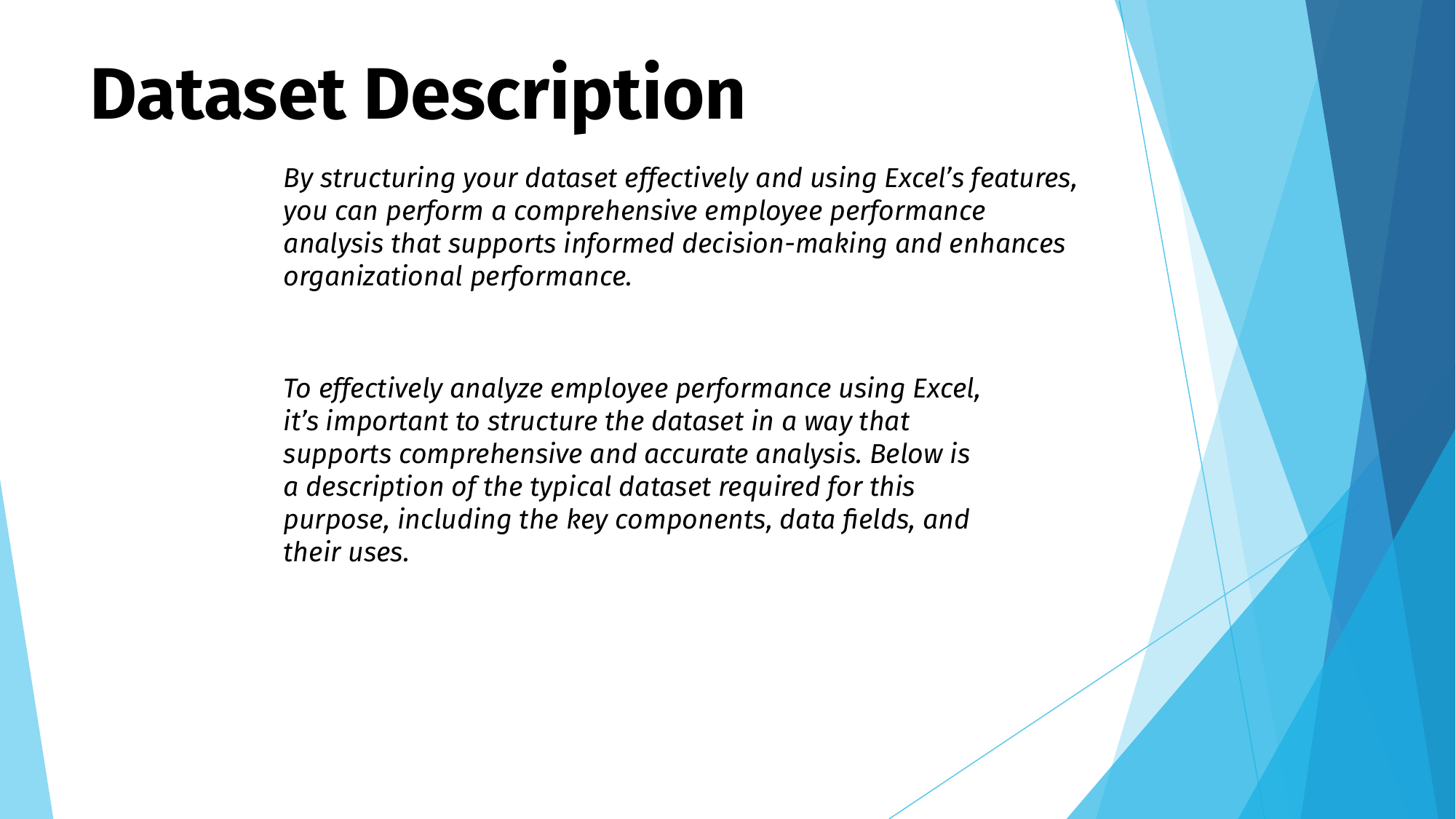

# Dataset Description
By structuring your dataset effectively and using Excel’s features, you can perform a comprehensive employee performance analysis that supports informed decision-making and enhances organizational performance.
To effectively analyze employee performance using Excel, it’s important to structure the dataset in a way that supports comprehensive and accurate analysis. Below is a description of the typical dataset required for this purpose, including the key components, data fields, and their uses.